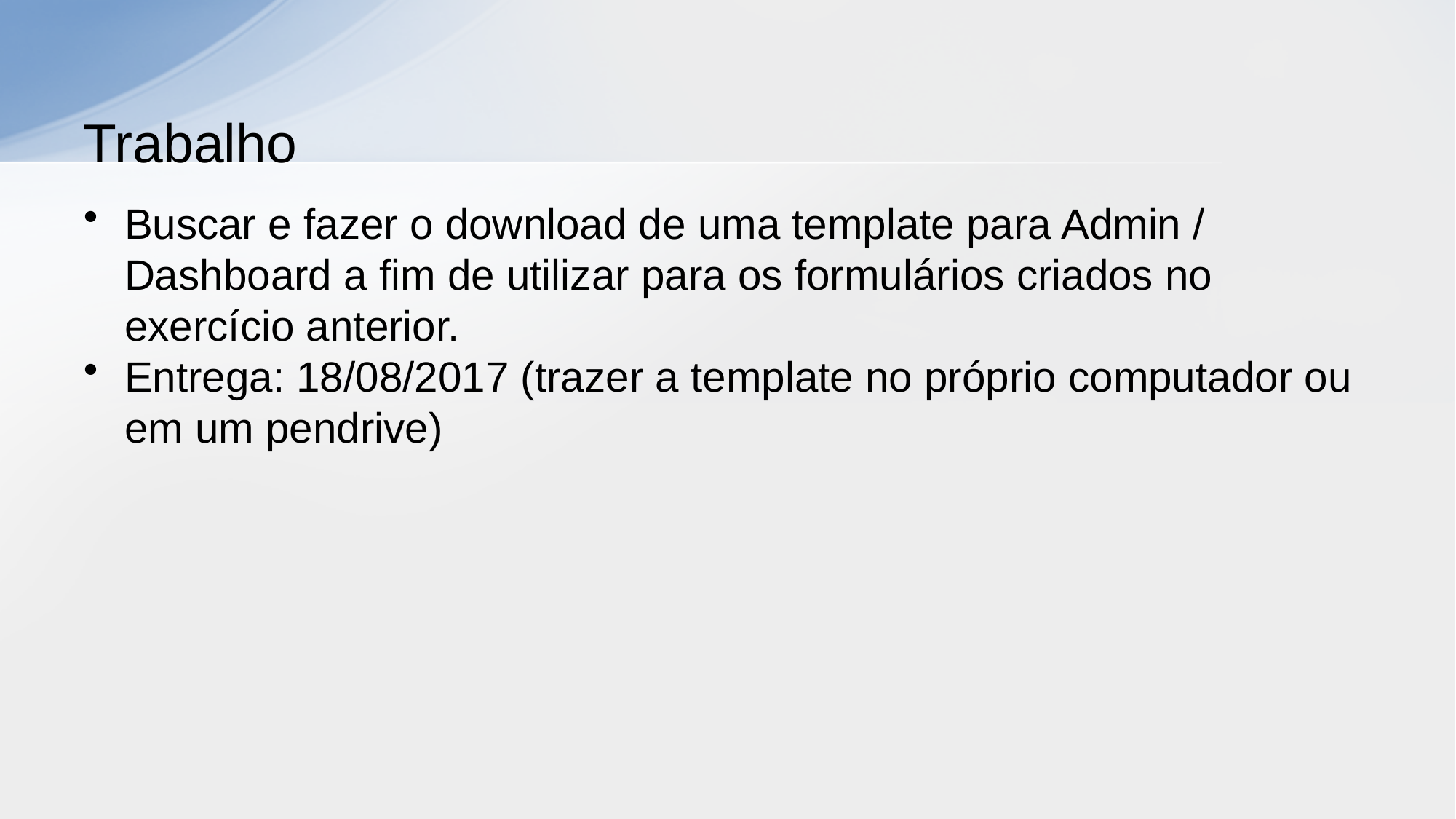

# Trabalho
Buscar e fazer o download de uma template para Admin / Dashboard a fim de utilizar para os formulários criados no exercício anterior.
Entrega: 18/08/2017 (trazer a template no próprio computador ou em um pendrive)